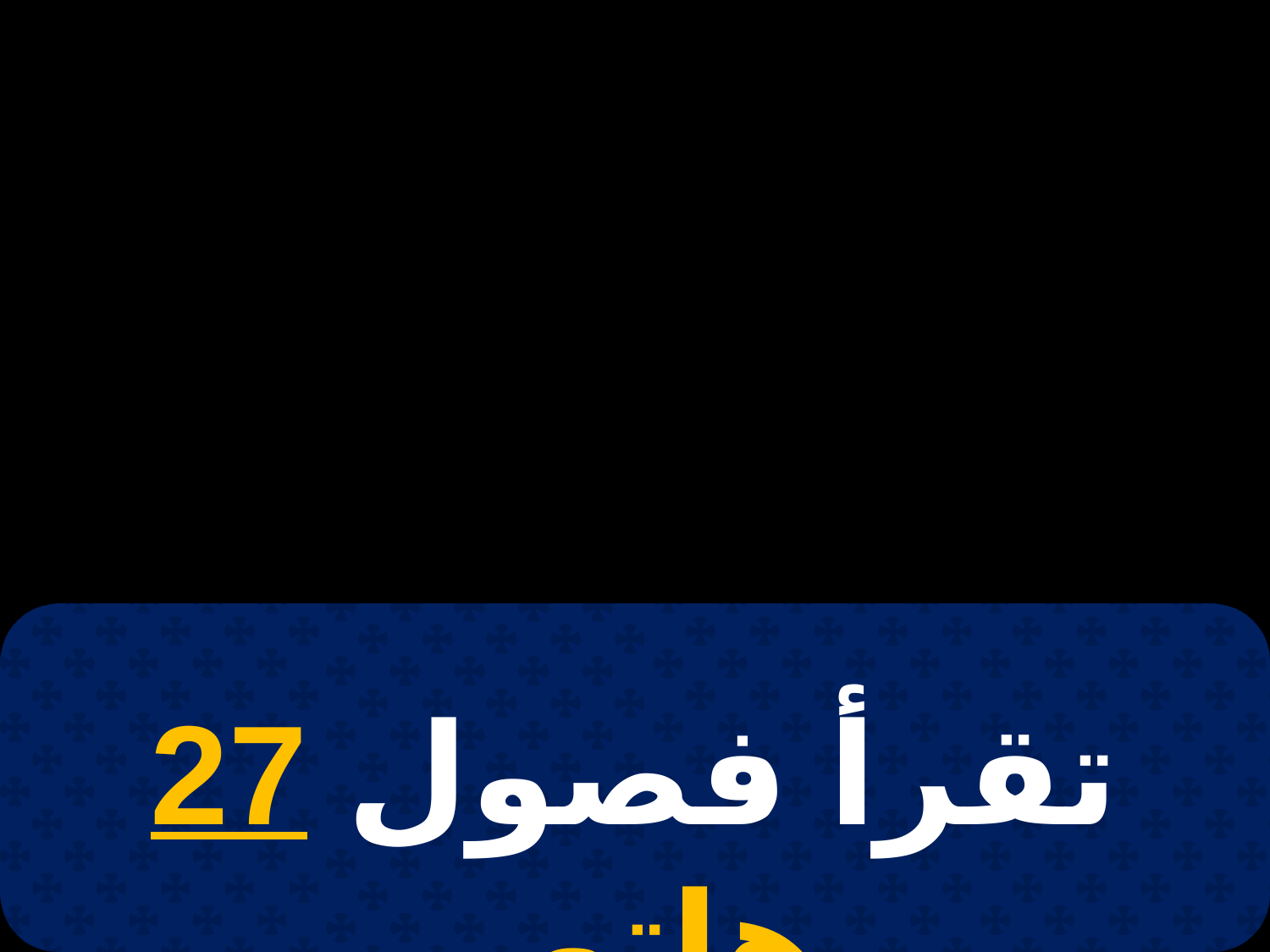

# 5 هاتور
تقرأ فصول 27 هاتور